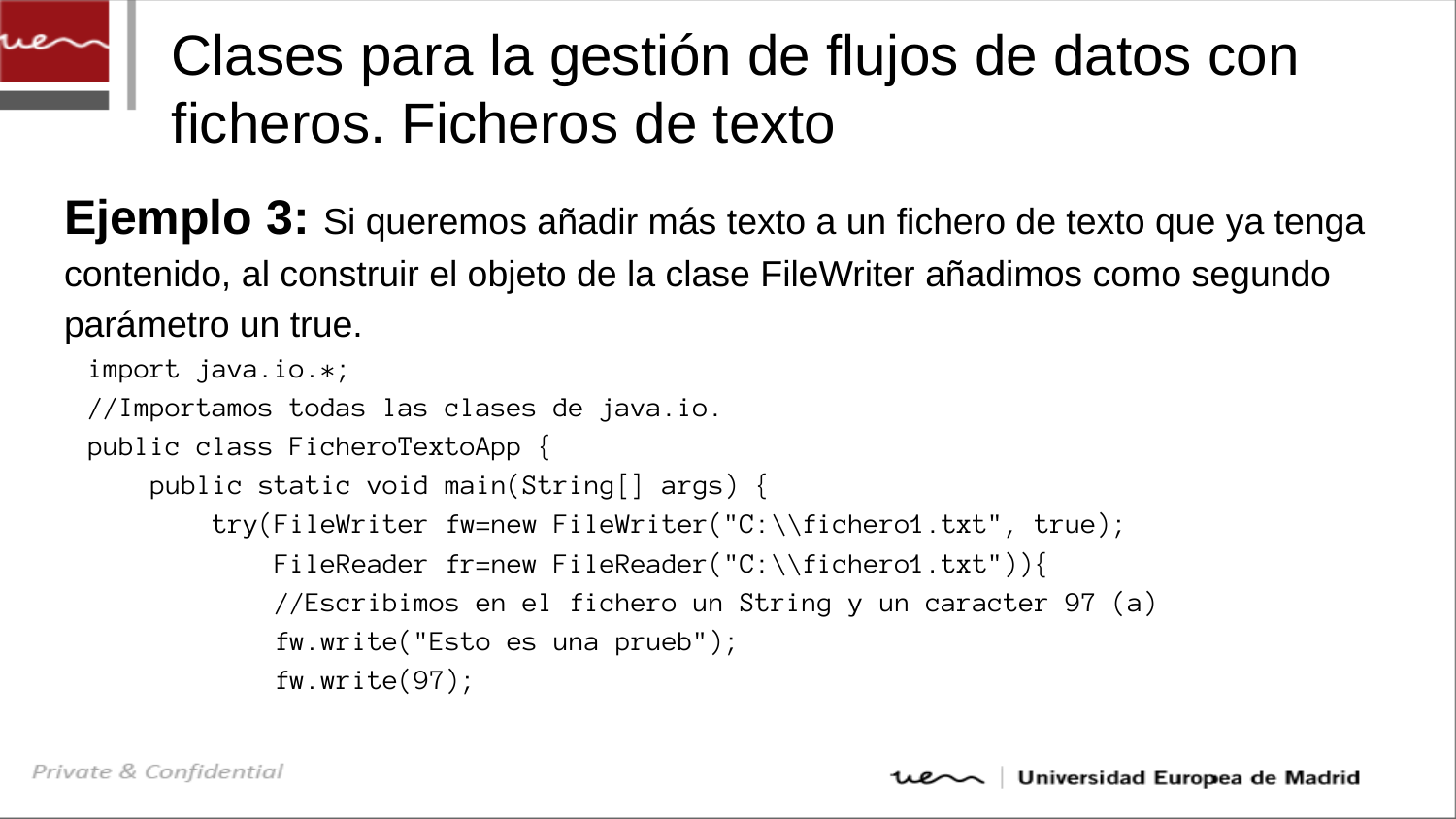

# Clases para la gestión de flujos de datos con ficheros. Ficheros de texto
Ejemplo 3: Si queremos añadir más texto a un fichero de texto que ya tenga contenido, al construir el objeto de la clase FileWriter añadimos como segundo parámetro un true.
import java.io.*;
//Importamos todas las clases de java.io.
public class FicheroTextoApp {
    public static void main(String[] args) {
        try(FileWriter fw=new FileWriter("C:\\fichero1.txt", true);
            FileReader fr=new FileReader("C:\\fichero1.txt")){
            //Escribimos en el fichero un String y un caracter 97 (a)
            fw.write("Esto es una prueb");
            fw.write(97);